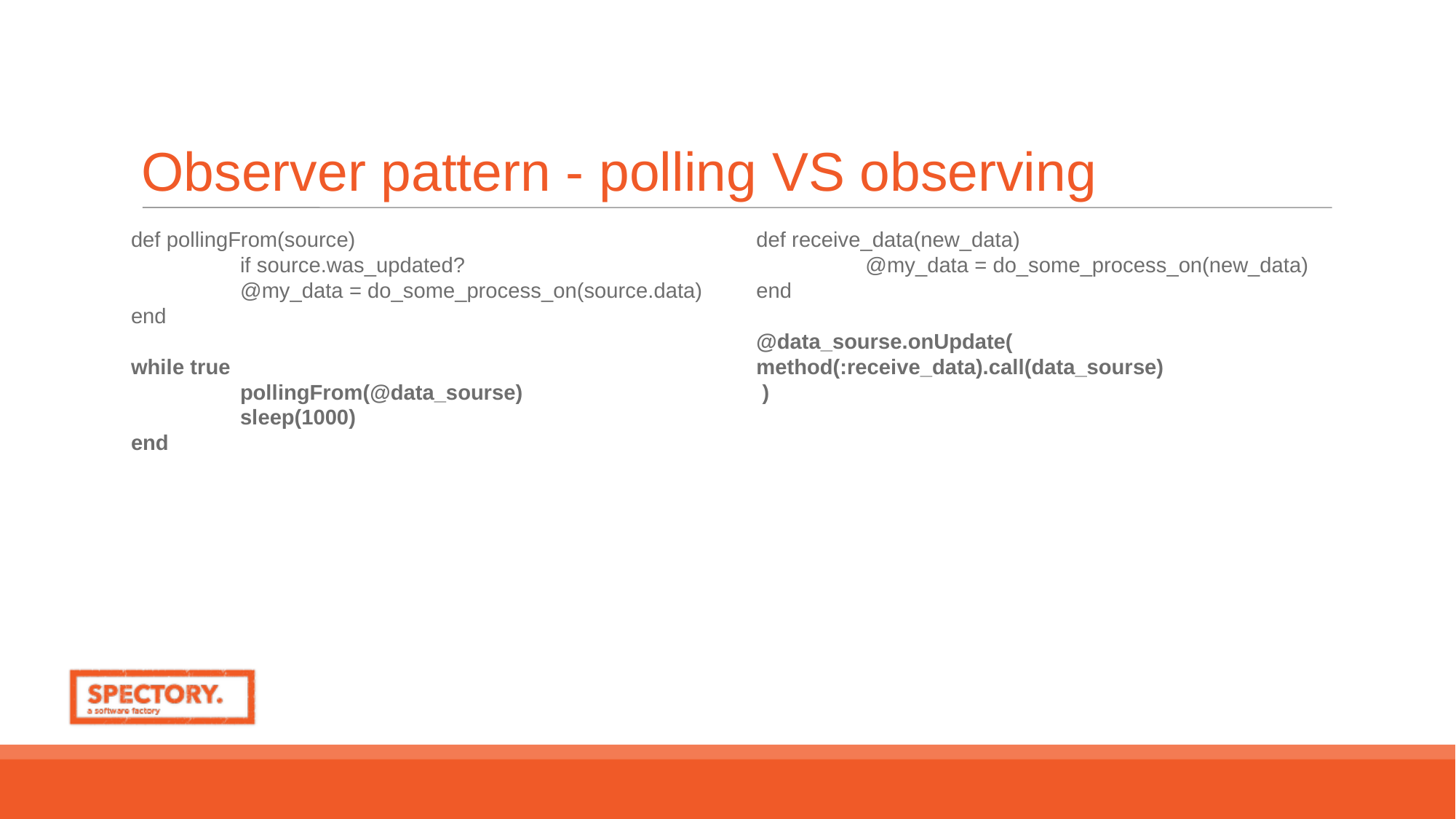

Observer pattern - polling VS observing
def pollingFrom(source)
	if source.was_updated?
	@my_data = do_some_process_on(source.data)
end

while true
	pollingFrom(@data_sourse)
	sleep(1000)
end
def receive_data(new_data)
	@my_data = do_some_process_on(new_data)
end

@data_sourse.onUpdate(
method(:receive_data).call(data_sourse)
 )